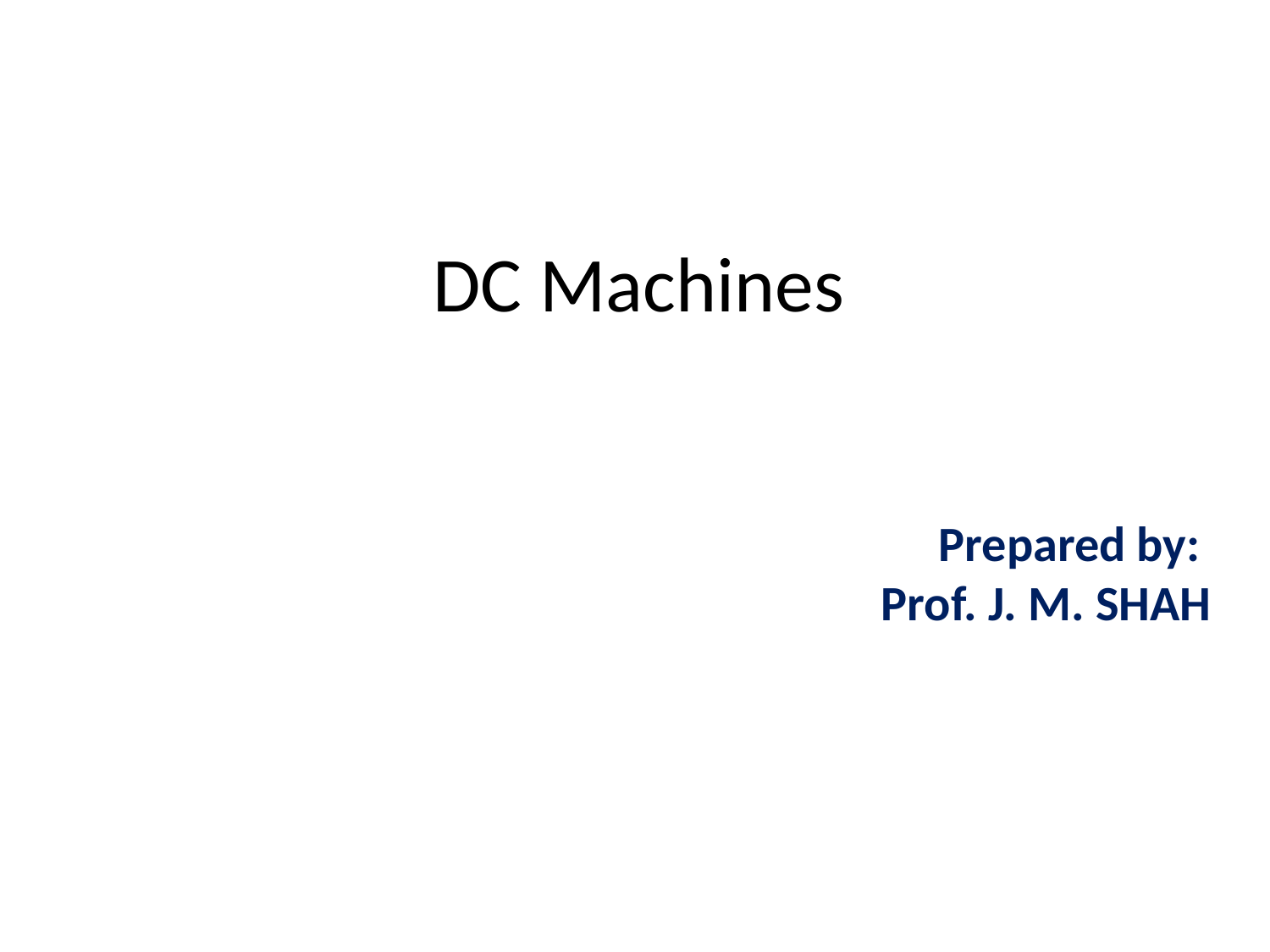

# DC Machines
Prepared by:
Prof. J. M. SHAH